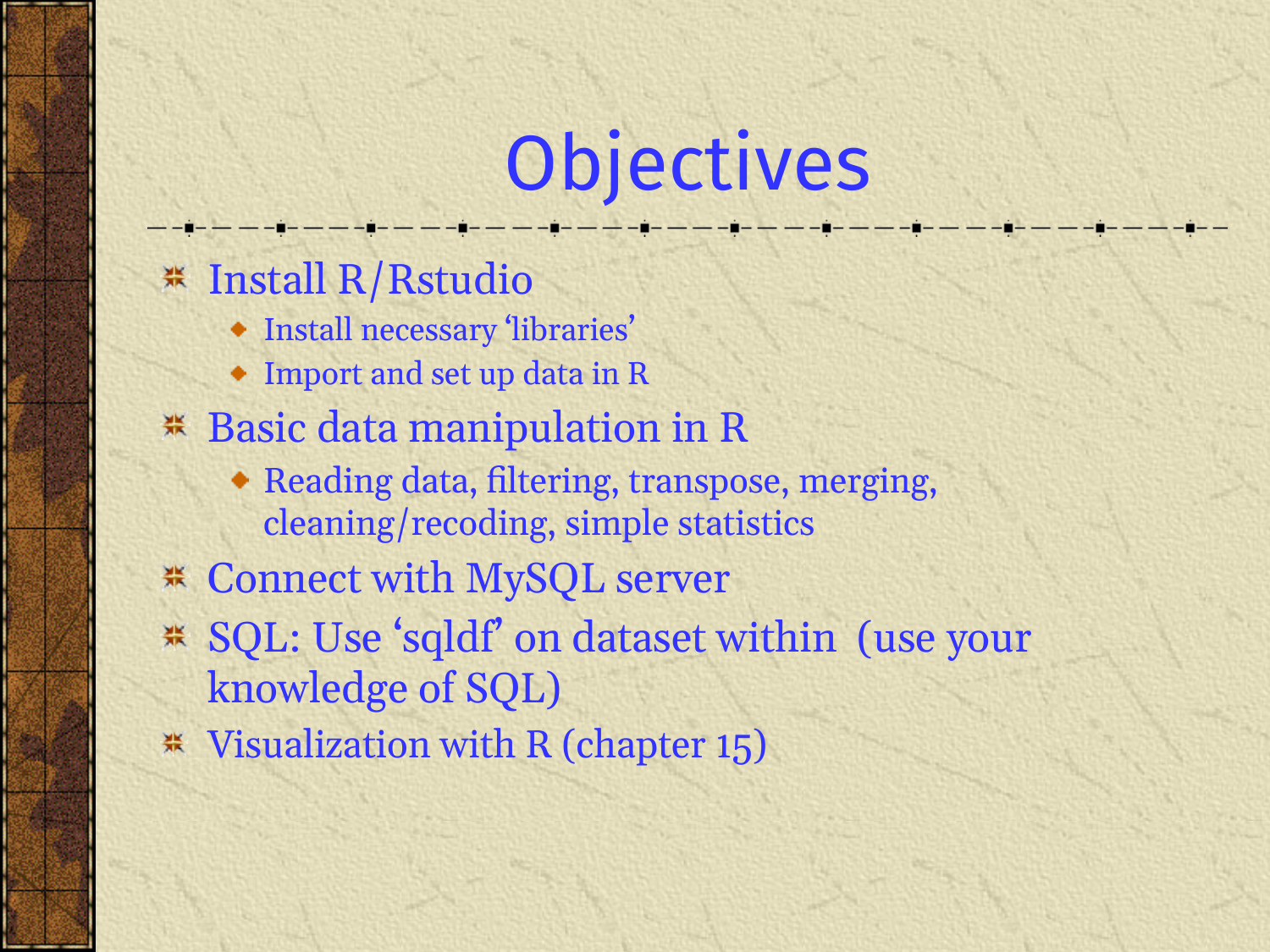

# Objectives
Install R/Rstudio
Install necessary ‘libraries’
Import and set up data in R
Basic data manipulation in R
Reading data, filtering, transpose, merging, cleaning/recoding, simple statistics
Connect with MySQL server
SQL: Use ‘sqldf’ on dataset within  (use your knowledge of SQL)
Visualization with R (chapter 15)